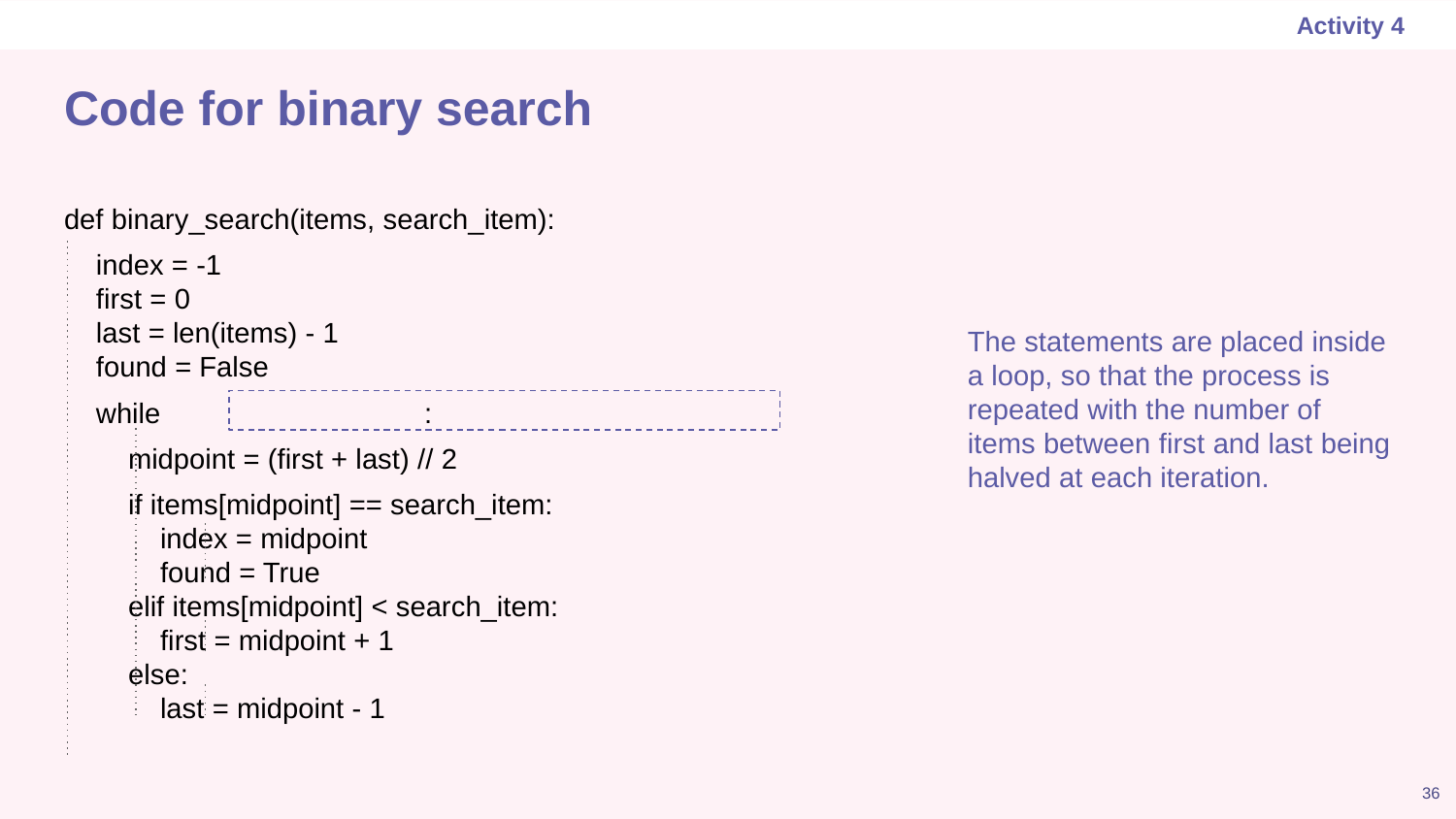

Activity 4
# Code for binary search
def binary_search(items, search_item):
    index = -1
    first = 0
    last = len(items) - 1
    found = False
    while                                 :
        midpoint = (first + last) // 2
        if items[midpoint] == search_item:
            index = midpoint
            found = True
        elif items[midpoint] < search_item:
            first = midpoint + 1
        else:
            last = midpoint - 1

The statements are placed inside a loop, so that the process is repeated with the number of items between first and last being halved at each iteration.

36